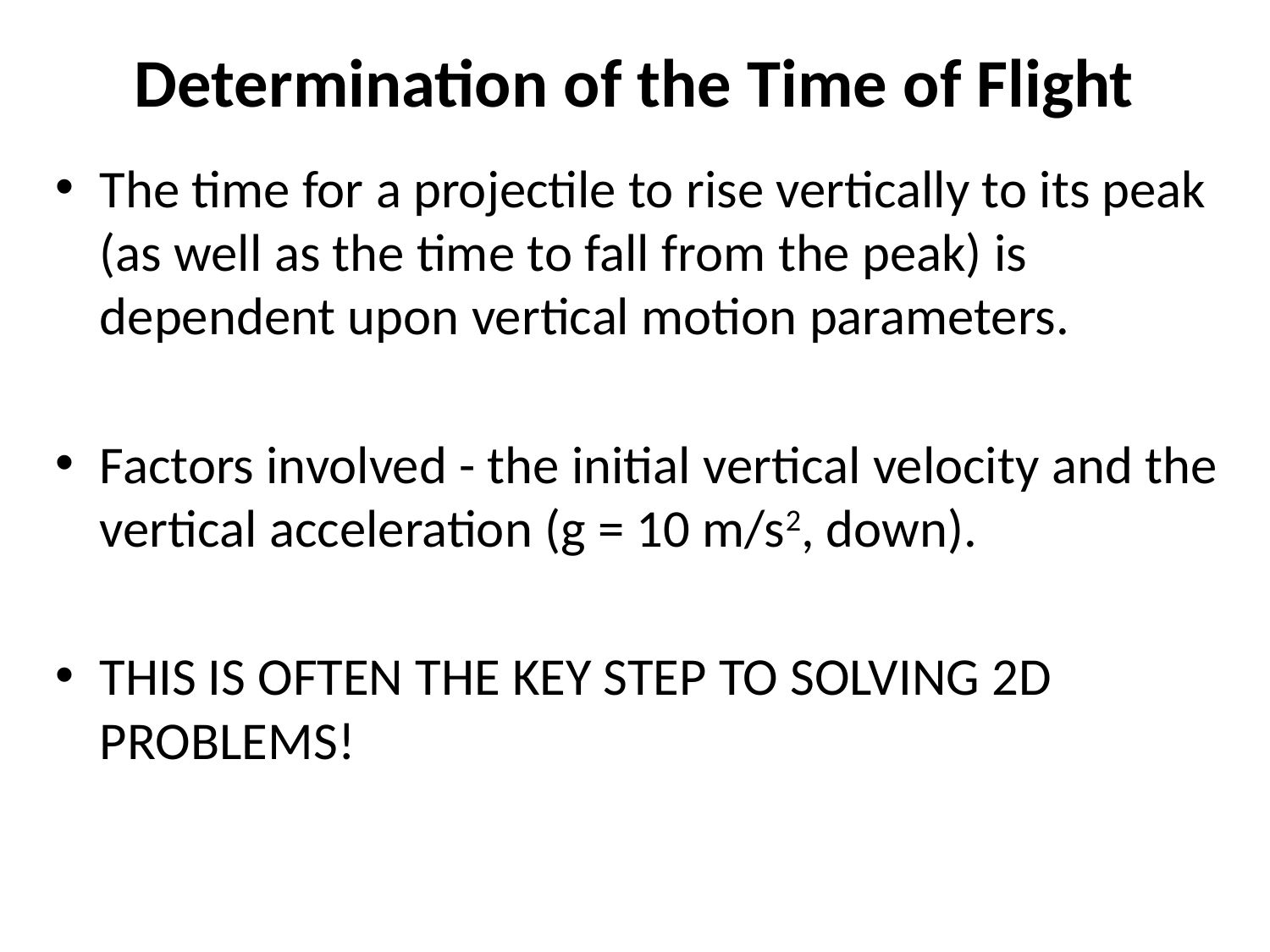

# Determination of the Time of Flight
The time for a projectile to rise vertically to its peak (as well as the time to fall from the peak) is dependent upon vertical motion parameters.

Factors involved - the initial vertical velocity and the vertical acceleration (g = 10 m/s2, down).

THIS IS OFTEN THE KEY STEP TO SOLVING 2D PROBLEMS!